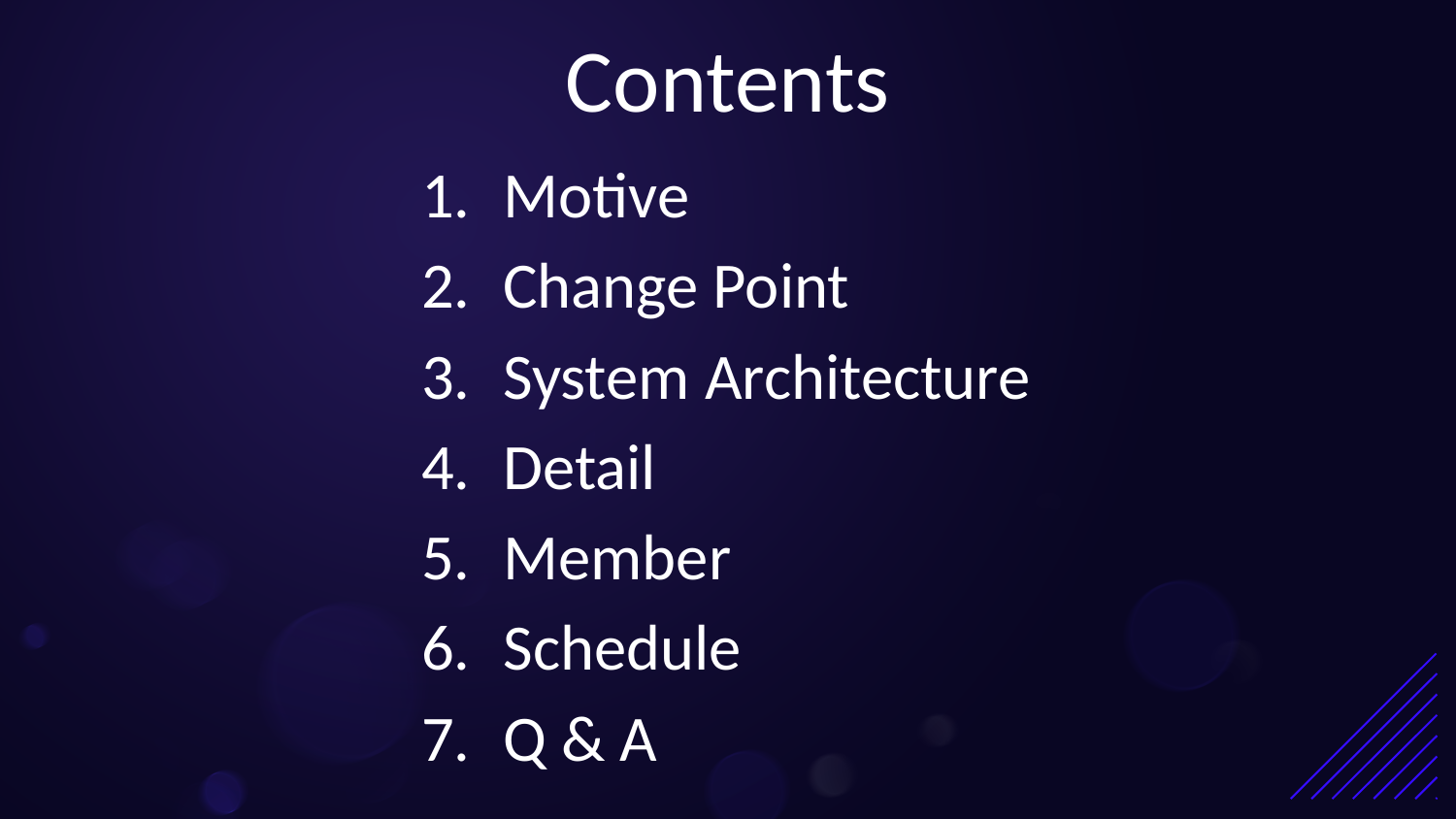

# Contents
Motive
Change Point
System Architecture
Detail
Member
Schedule
Q & A